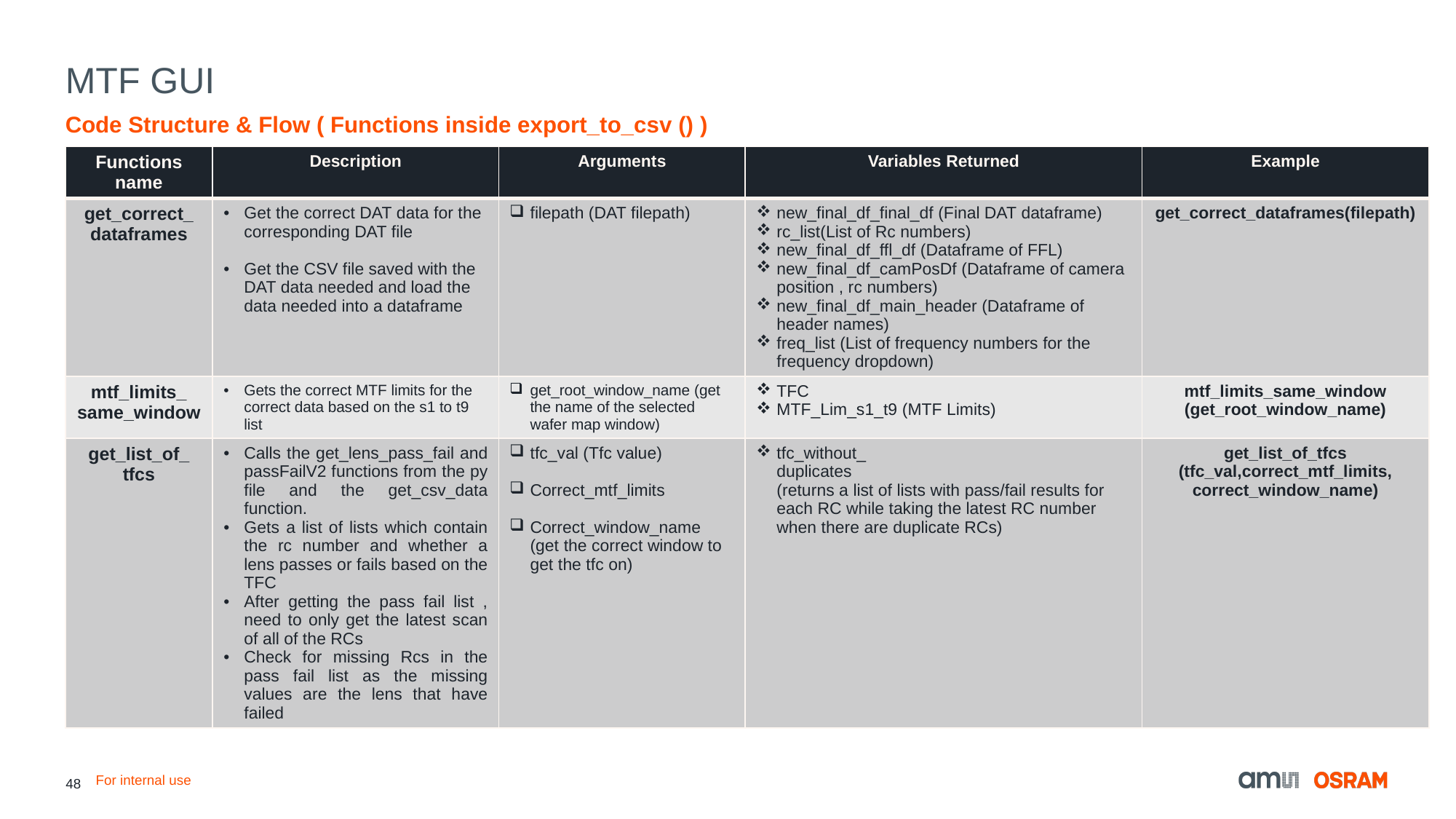

# MTF GUI
Code Structure & Flow ( Functions inside export_to_csv () )
| Functions name | Description | Arguments | Variables Returned | Example |
| --- | --- | --- | --- | --- |
| get\_correct\_ dataframes | Get the correct DAT data for the corresponding DAT file Get the CSV file saved with the DAT data needed and load the data needed into a dataframe | filepath (DAT filepath) | new\_final\_df\_final\_df (Final DAT dataframe) rc\_list(List of Rc numbers) new\_final\_df\_ffl\_df (Dataframe of FFL) new\_final\_df\_camPosDf (Dataframe of camera position , rc numbers) new\_final\_df\_main\_header (Dataframe of header names) freq\_list (List of frequency numbers for the frequency dropdown) | get\_correct\_dataframes(filepath) |
| mtf\_limits\_ same\_window | Gets the correct MTF limits for the correct data based on the s1 to t9 list | get\_root\_window\_name (get the name of the selected wafer map window) | TFC MTF\_Lim\_s1\_t9 (MTF Limits) | mtf\_limits\_same\_window (get\_root\_window\_name) |
| get\_list\_of\_ tfcs | Calls the get\_lens\_pass\_fail and passFailV2 functions from the py file and the get\_csv\_data function. Gets a list of lists which contain the rc number and whether a lens passes or fails based on the TFC After getting the pass fail list , need to only get the latest scan of all of the RCs Check for missing Rcs in the pass fail list as the missing values are the lens that have failed | tfc\_val (Tfc value) Correct\_mtf\_limits Correct\_window\_name (get the correct window to get the tfc on) | tfc\_without\_ duplicates (returns a list of lists with pass/fail results for each RC while taking the latest RC number when there are duplicate RCs) | get\_list\_of\_tfcs (tfc\_val,correct\_mtf\_limits, correct\_window\_name) |
For internal use